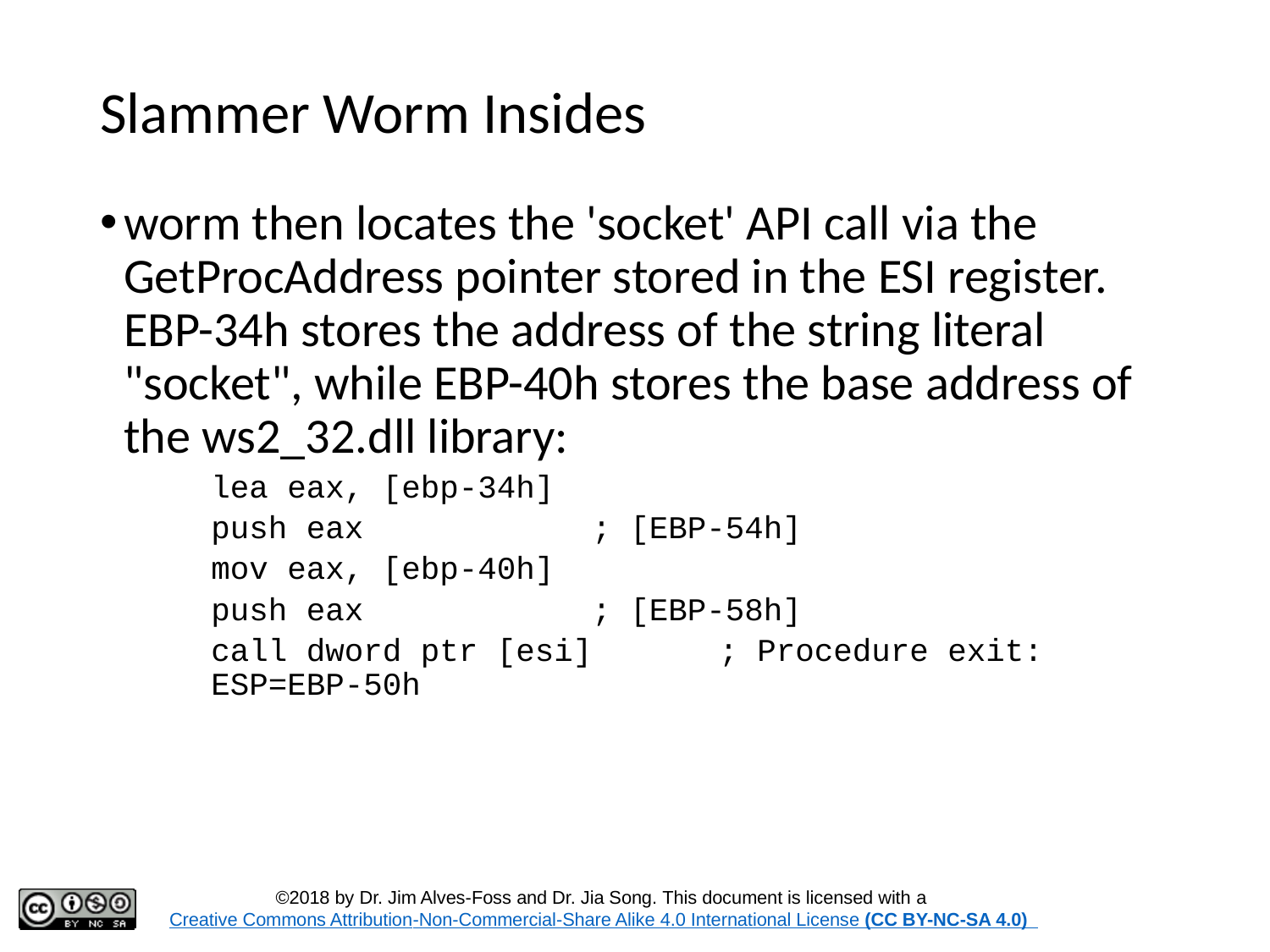

# Slammer Worm Insides
worm then locates the 'socket' API call via the GetProcAddress pointer stored in the ESI register. EBP-34h stores the address of the string literal "socket", while EBP-40h stores the base address of the ws2_32.dll library:
lea eax, [ebp-34h]
push eax 		; [EBP-54h]
mov eax, [ebp-40h]
push eax 		; [EBP-58h]
call dword ptr [esi] 	; Procedure exit: ESP=EBP-50h